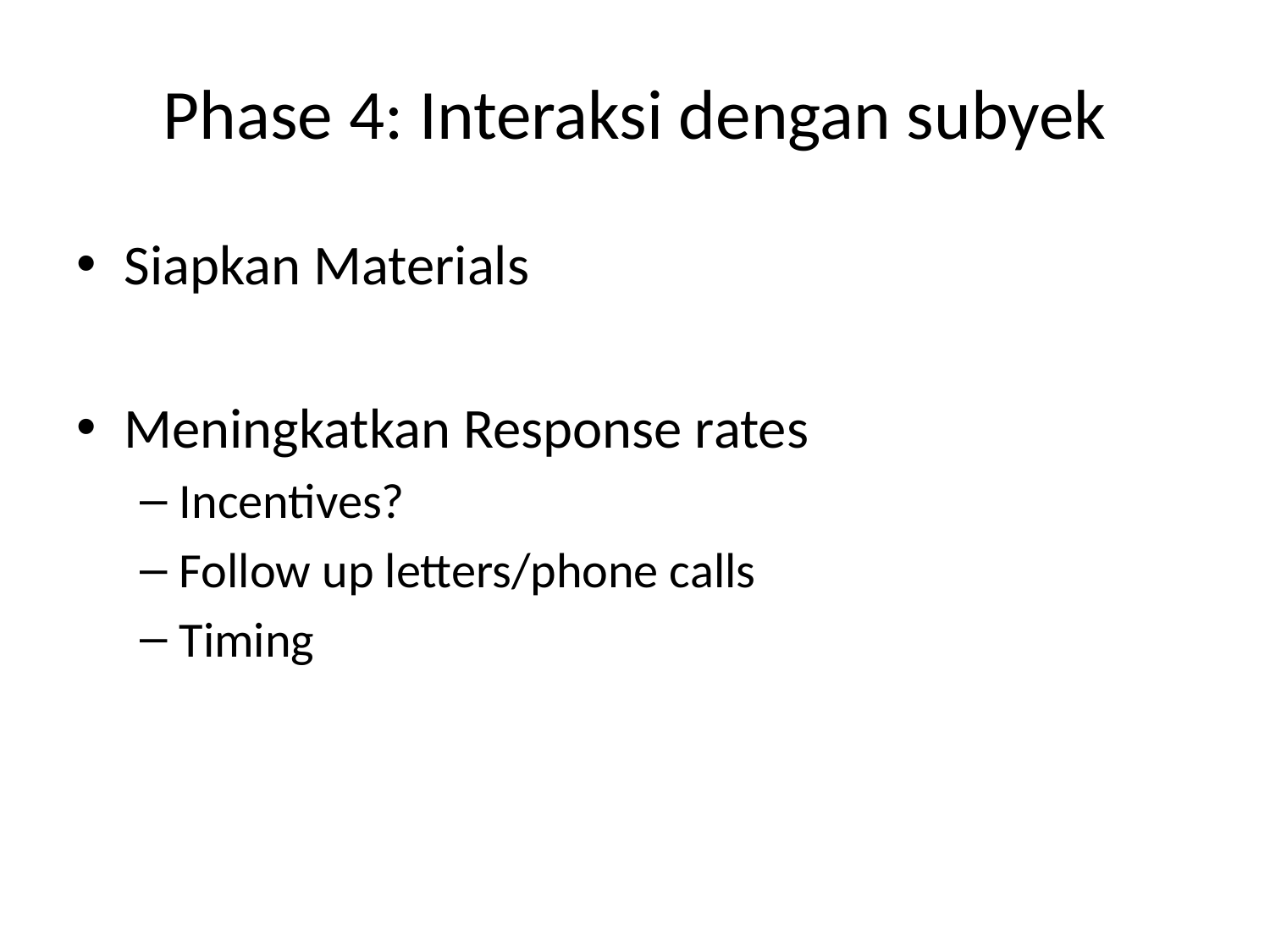

# Phase 4: Interaksi dengan subyek
Siapkan Materials

Meningkatkan Response rates
Incentives?
Follow up letters/phone calls
Timing